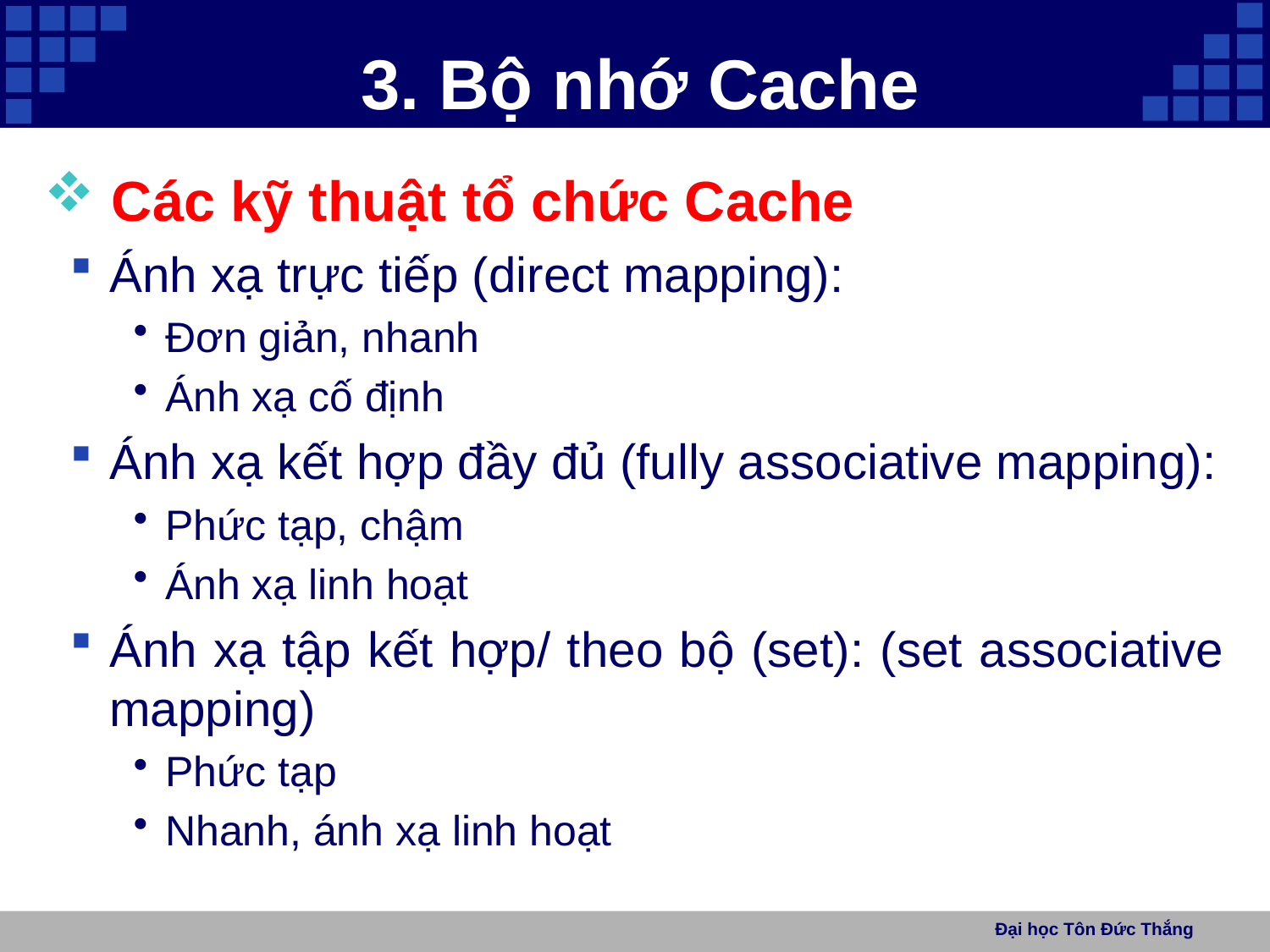

# 3. Bộ nhớ Cache
 Các kỹ thuật tổ chức Cache
Ánh xạ trực tiếp (direct mapping):
Đơn giản, nhanh
Ánh xạ cố định
Ánh xạ kết hợp đầy đủ (fully associative mapping):
Phức tạp, chậm
Ánh xạ linh hoạt
Ánh xạ tập kết hợp/ theo bộ (set): (set associative mapping)
Phức tạp
Nhanh, ánh xạ linh hoạt
Đại học Tôn Đức Thắng